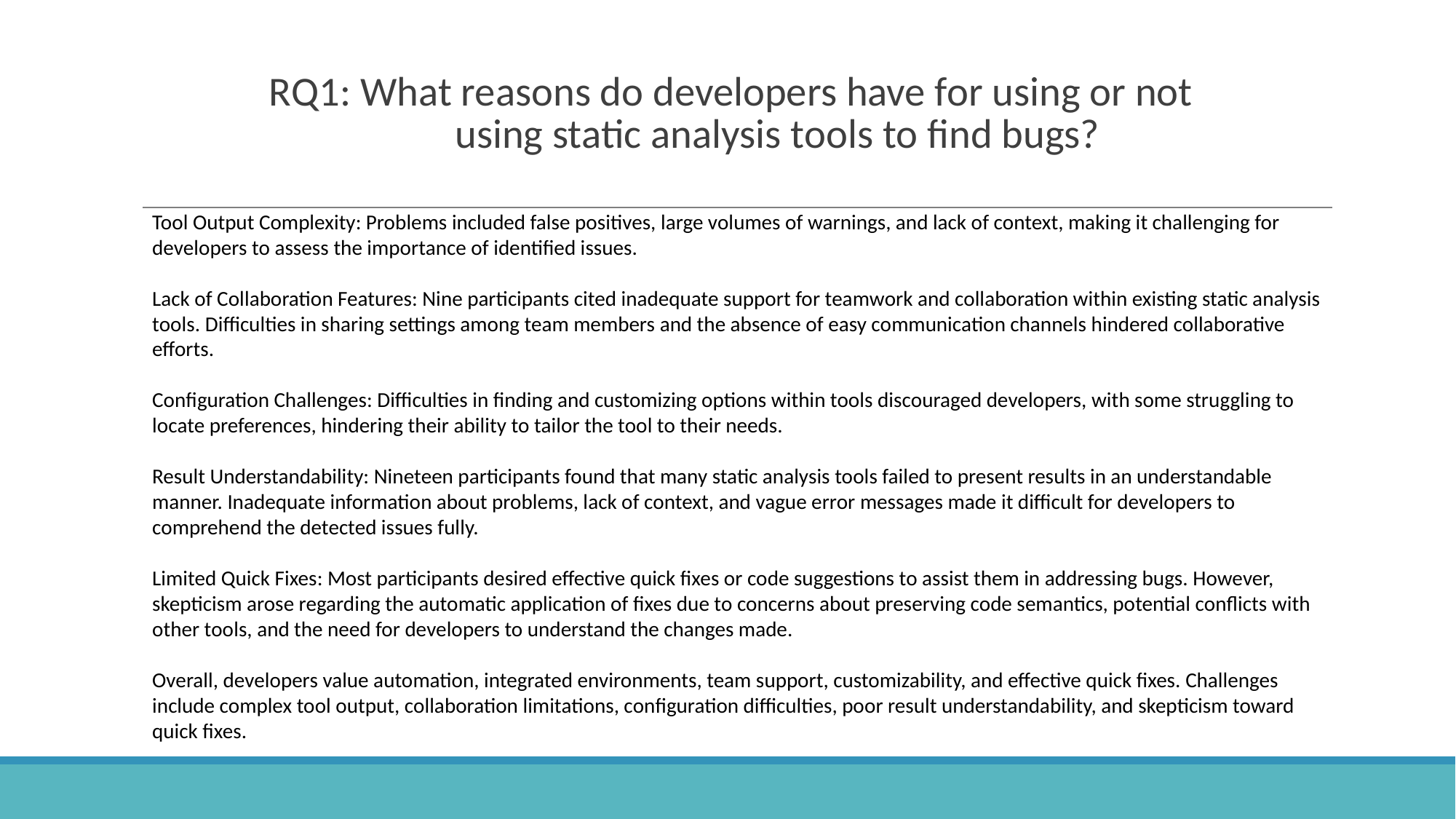

# RQ1: What reasons do developers have for using or not
          using static analysis tools to find bugs?
Tool Output Complexity: Problems included false positives, large volumes of warnings, and lack of context, making it challenging for developers to assess the importance of identified issues.

Lack of Collaboration Features: Nine participants cited inadequate support for teamwork and collaboration within existing static analysis tools. Difficulties in sharing settings among team members and the absence of easy communication channels hindered collaborative efforts.

Configuration Challenges: Difficulties in finding and customizing options within tools discouraged developers, with some struggling to locate preferences, hindering their ability to tailor the tool to their needs.

Result Understandability: Nineteen participants found that many static analysis tools failed to present results in an understandable manner. Inadequate information about problems, lack of context, and vague error messages made it difficult for developers to comprehend the detected issues fully.

Limited Quick Fixes: Most participants desired effective quick fixes or code suggestions to assist them in addressing bugs. However, skepticism arose regarding the automatic application of fixes due to concerns about preserving code semantics, potential conflicts with other tools, and the need for developers to understand the changes made.

Overall, developers value automation, integrated environments, team support, customizability, and effective quick fixes. Challenges include complex tool output, collaboration limitations, configuration difficulties, poor result understandability, and skepticism toward quick fixes.